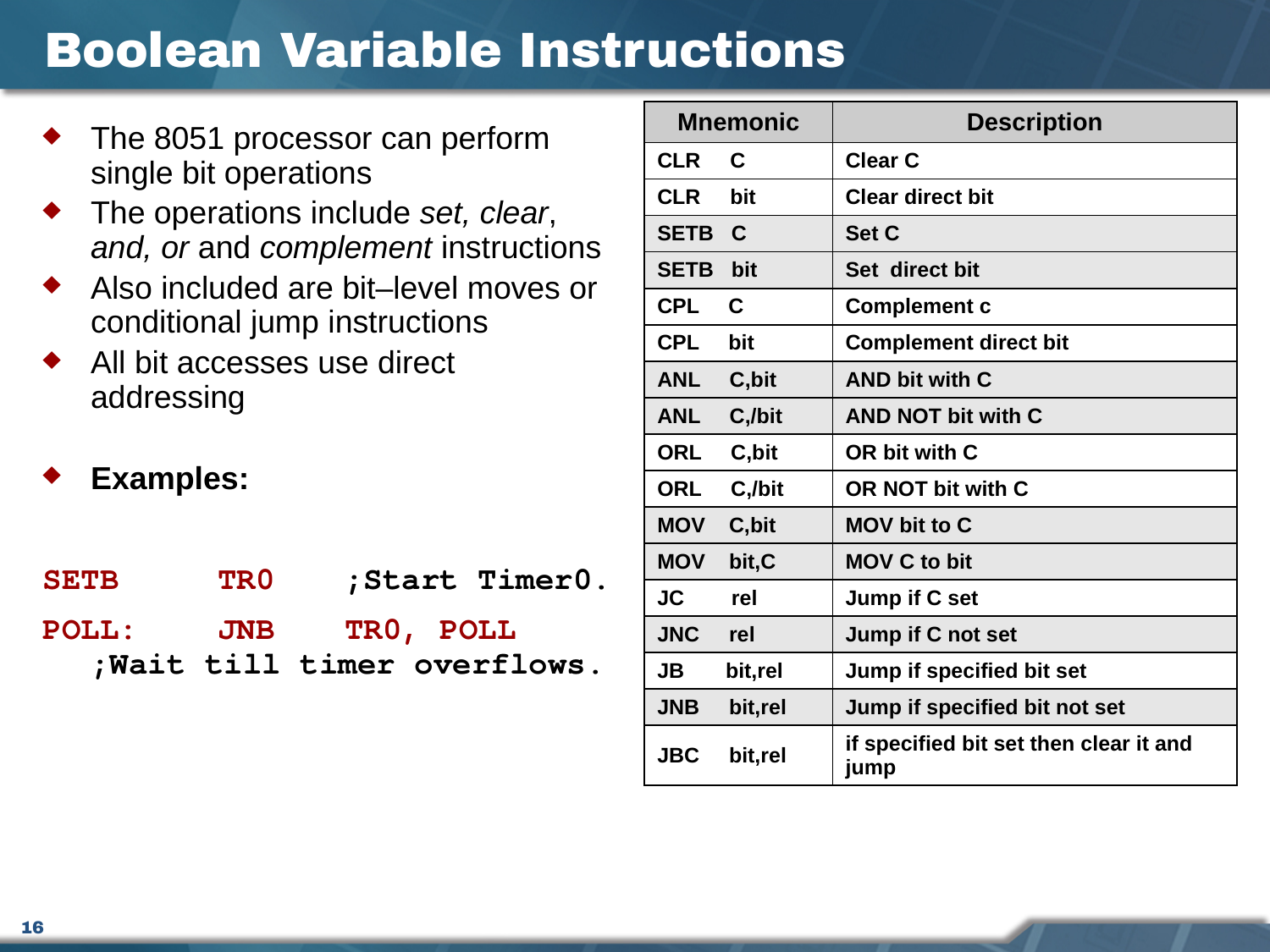

# Boolean Variable Instructions
| Mnemonic | Description |
| --- | --- |
| CLR C | Clear C |
| CLR bit | Clear direct bit |
| SETB C | Set C |
| SETB bit | Set direct bit |
| CPL C | Complement c |
| CPL bit | Complement direct bit |
| ANL C,bit | AND bit with C |
| ANL C,/bit | AND NOT bit with C |
| ORL C,bit | OR bit with C |
| ORL C,/bit | OR NOT bit with C |
| MOV C,bit | MOV bit to C |
| MOV bit,C | MOV C to bit |
| JC rel | Jump if C set |
| JNC rel | Jump if C not set |
| JB bit,rel | Jump if specified bit set |
| JNB bit,rel | Jump if specified bit not set |
| JBC bit,rel | if specified bit set then clear it and jump |
The 8051 processor can perform single bit operations
The operations include set, clear, and, or and complement instructions
Also included are bit–level moves or conditional jump instructions
All bit accesses use direct addressing

Examples:

SETB	TR0	;Start Timer0.
POLL:	JNB	TR0, POLL	;Wait till timer overflows.